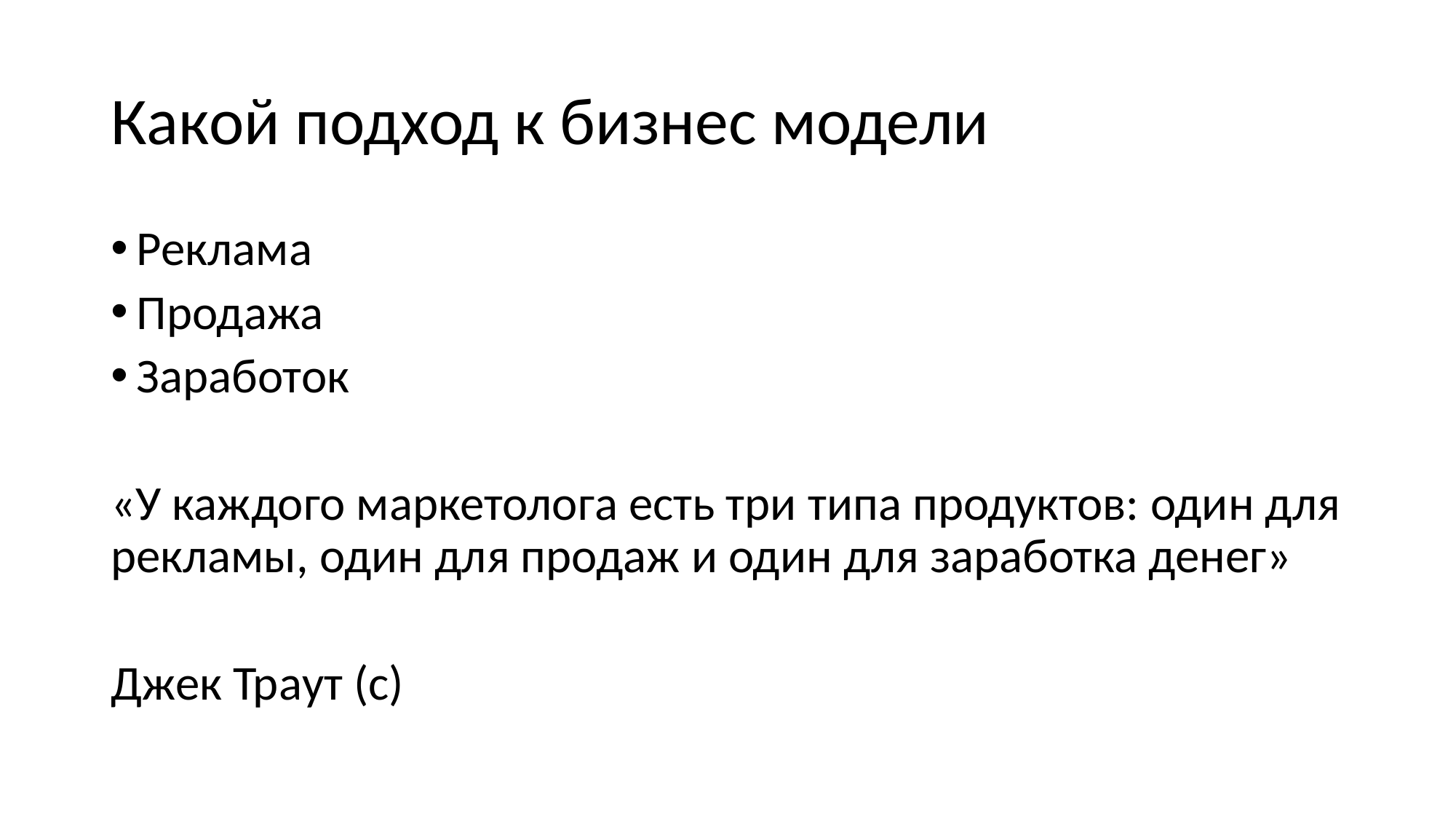

# Какой подход к бизнес модели
Реклама
Продажа
Заработок

«У каждого маркетолога есть три типа продуктов: один для рекламы, один для продаж и один для заработка денег»

Джек Траут (с)